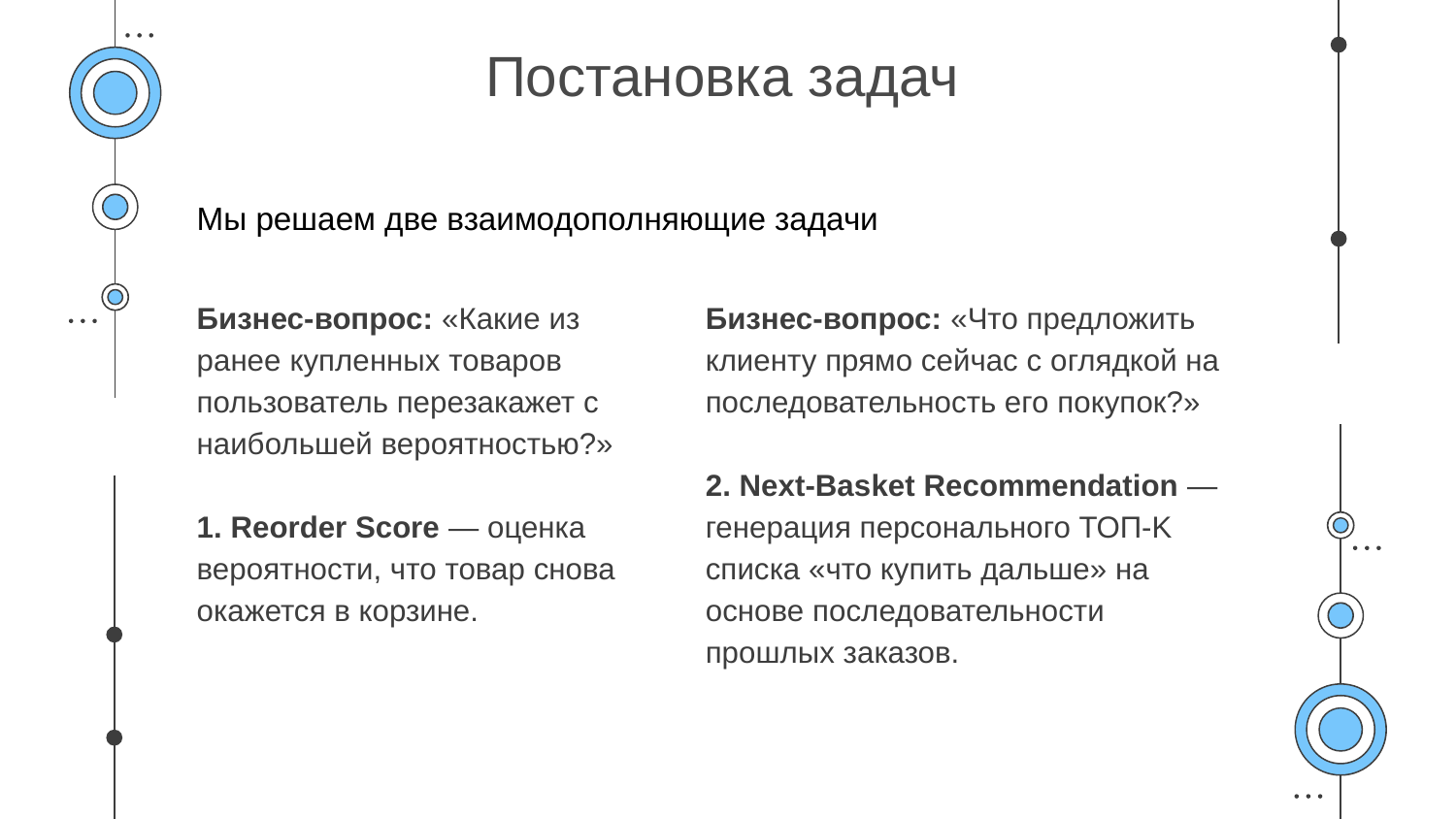

# Постановка задач
Мы решаем две взаимодополняющие задачи
Бизнес-вопрос: «Какие из ранее купленных товаров пользователь перезакажет с наибольшей вероятностью?»

1. Reorder Score — оценка вероятности, что товар снова окажется в корзине.
Бизнес-вопрос: «Что предложить клиенту прямо сейчас с оглядкой на последовательность его покупок?»

2. Next-Basket Recommendation — генерация персонального ТОП-K списка «что купить дальше» на основе последовательности прошлых заказов.